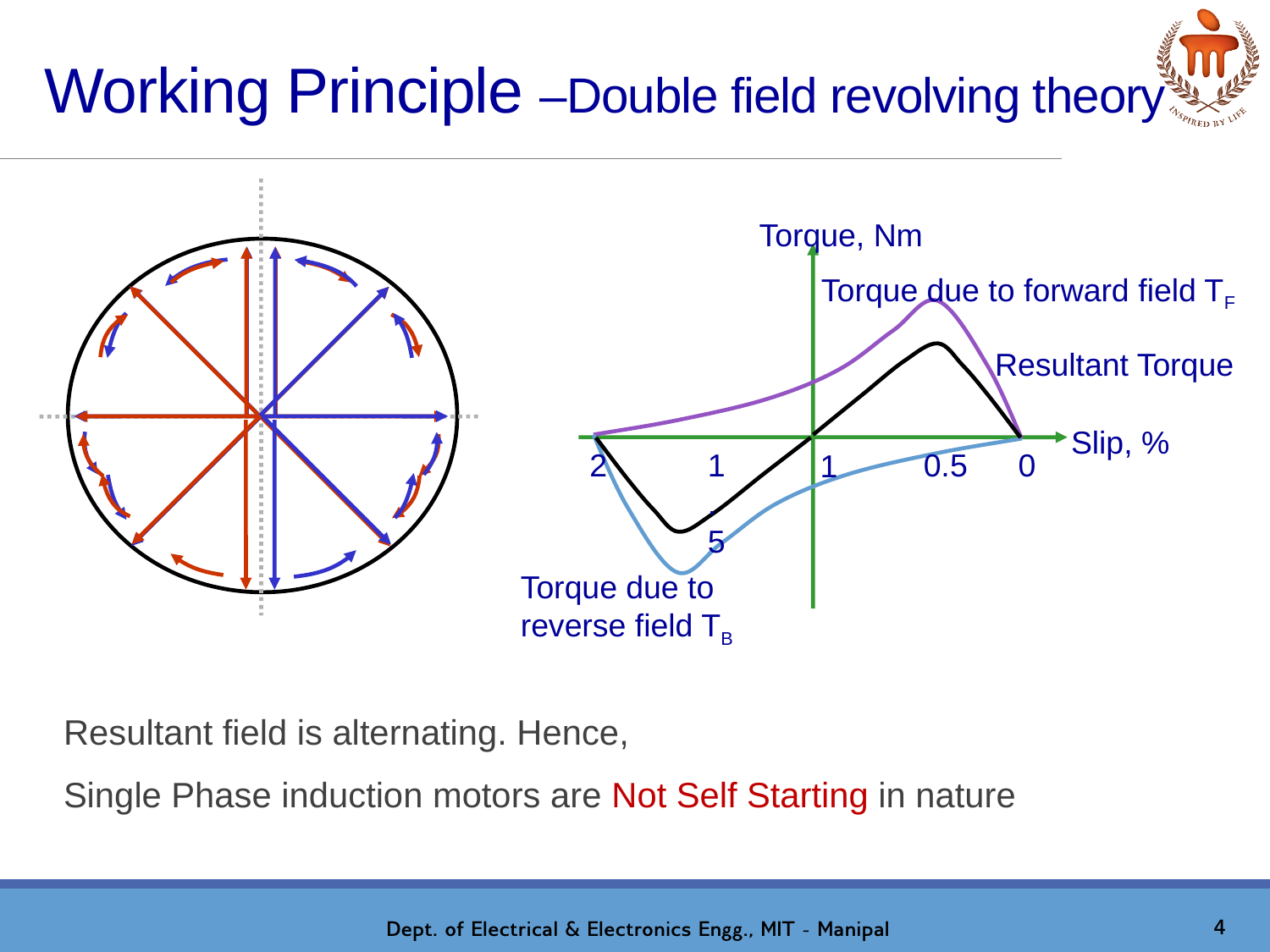

# Working Principle –Double field revolving theory

Torque, Nm

Torque due to forward field TF
Resultant Torque
Slip, %
2
1.5
0.5
0
1
Torque due to reverse field TB

Resultant field is alternating. Hence,
Single Phase induction motors are Not Self Starting in nature

4
Dept. of Electrical & Electronics Engg., MIT - Manipal